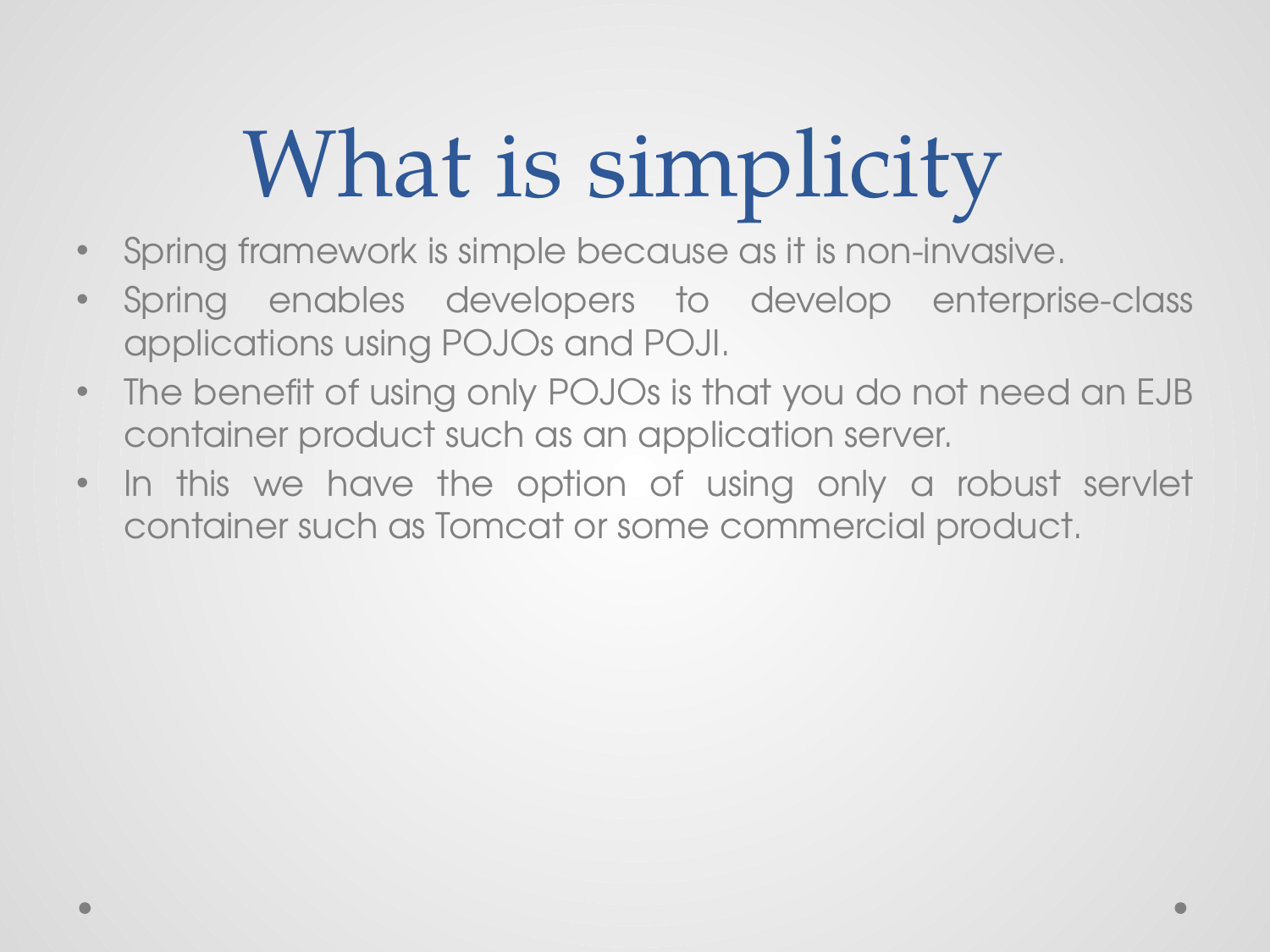

# What is simplicity
Spring framework is simple because as it is non-invasive.
Spring enables developers to develop enterprise-class applications using POJOs and POJI.
The benefit of using only POJOs is that you do not need an EJB container product such as an application server.
In this we have the option of using only a robust servlet container such as Tomcat or some commercial product.